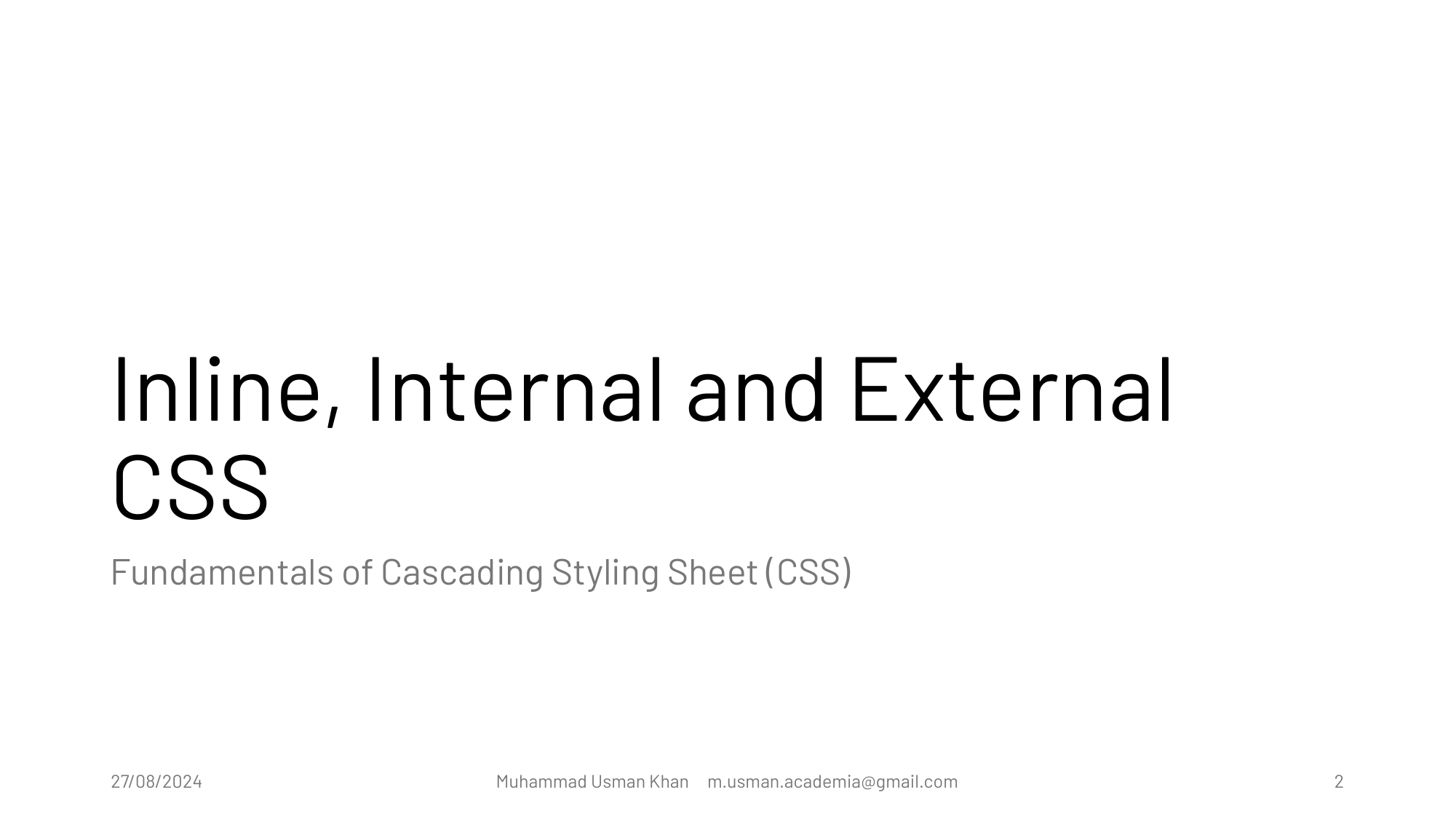

# Inline, Internal and External CSS
Fundamentals of Cascading Styling Sheet (CSS)

27/08/2024
Muhammad Usman Khan     m.usman.academia@gmail.com
2